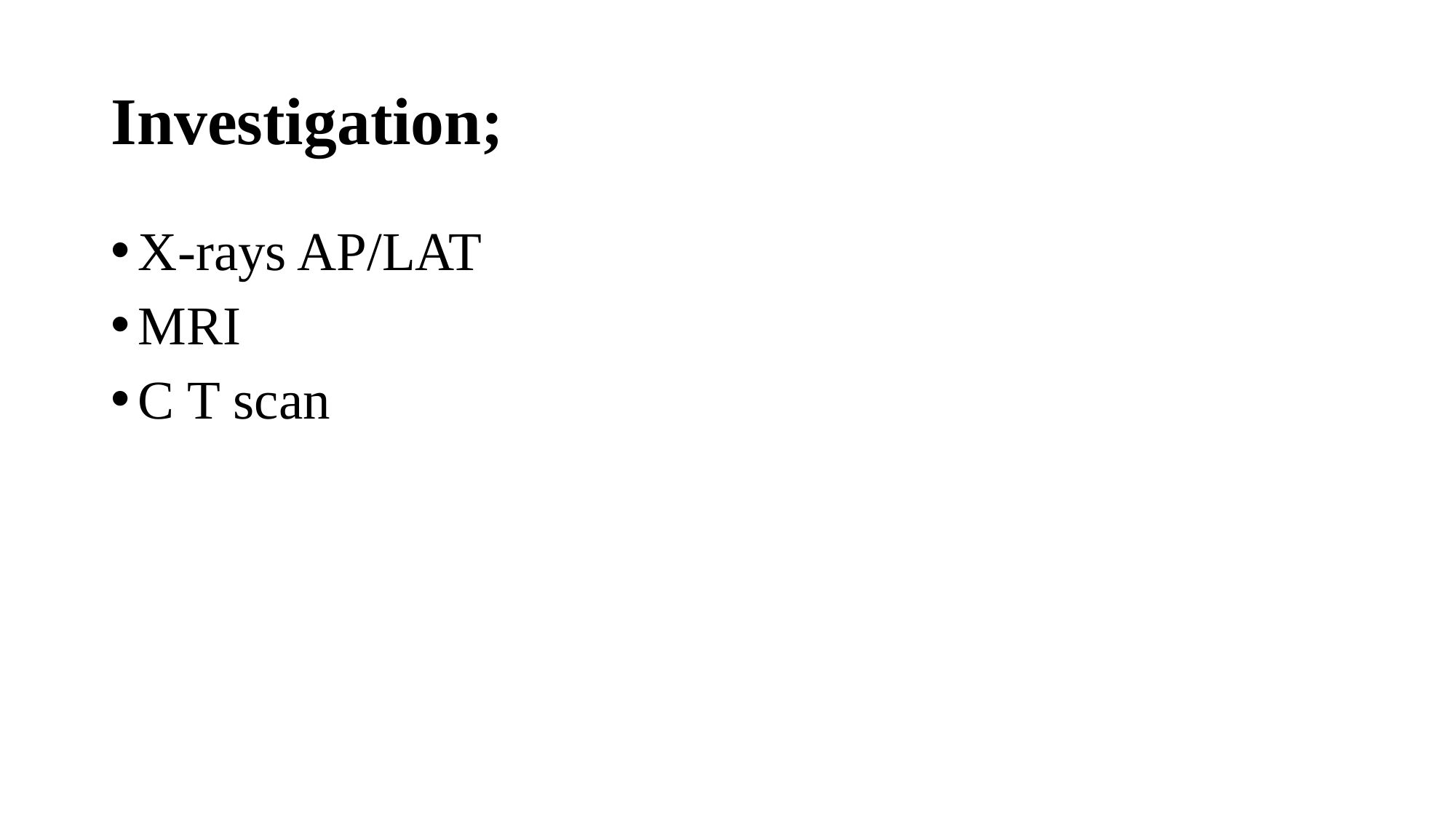

# Investigation;
X-rays AP/LAT
MRI
C T scan